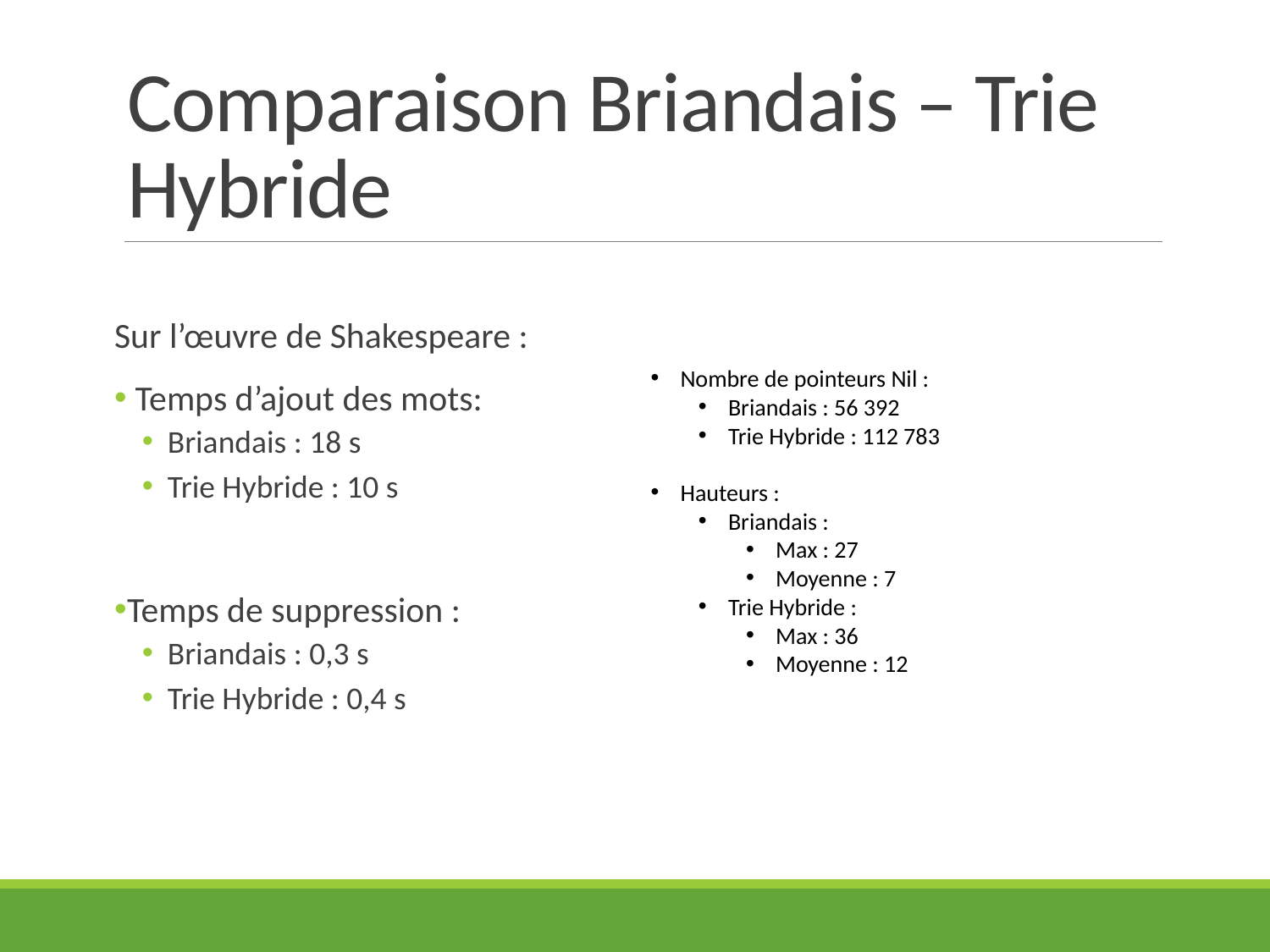

# Comparaison Briandais – Trie Hybride
Sur l’œuvre de Shakespeare :
 Temps d’ajout des mots:
Briandais : 18 s
Trie Hybride : 10 s

Temps de suppression :
Briandais : 0,3 s
Trie Hybride : 0,4 s
Nombre de pointeurs Nil :
Briandais : 56 392
Trie Hybride : 112 783

Hauteurs :
Briandais :
Max : 27
Moyenne : 7
Trie Hybride :
Max : 36
Moyenne : 12